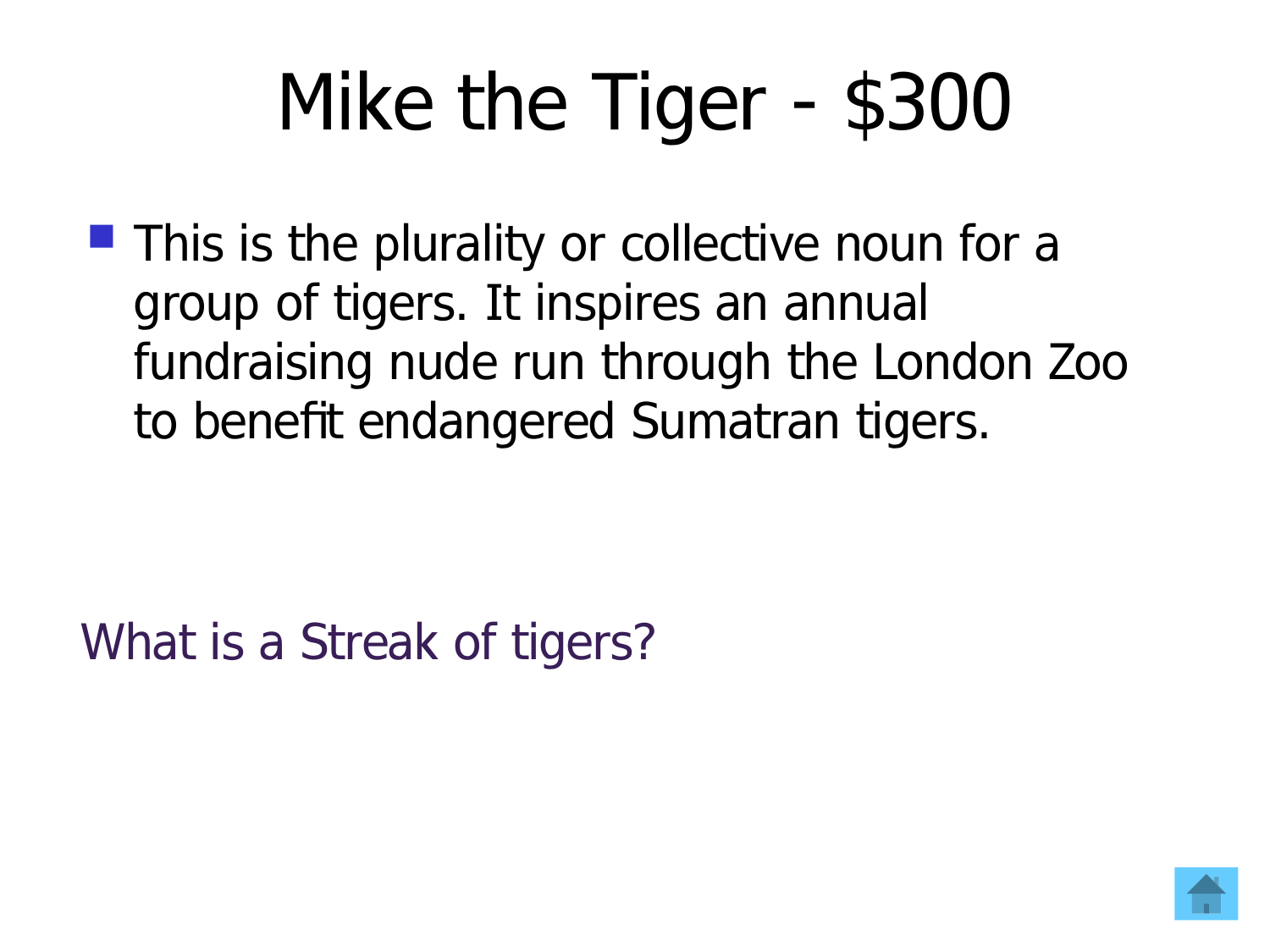

# Mike the Tiger - $300
This is the plurality or collective noun for a group of tigers. It inspires an annual fundraising nude run through the London Zoo to benefit endangered Sumatran tigers.
What is a Streak of tigers?